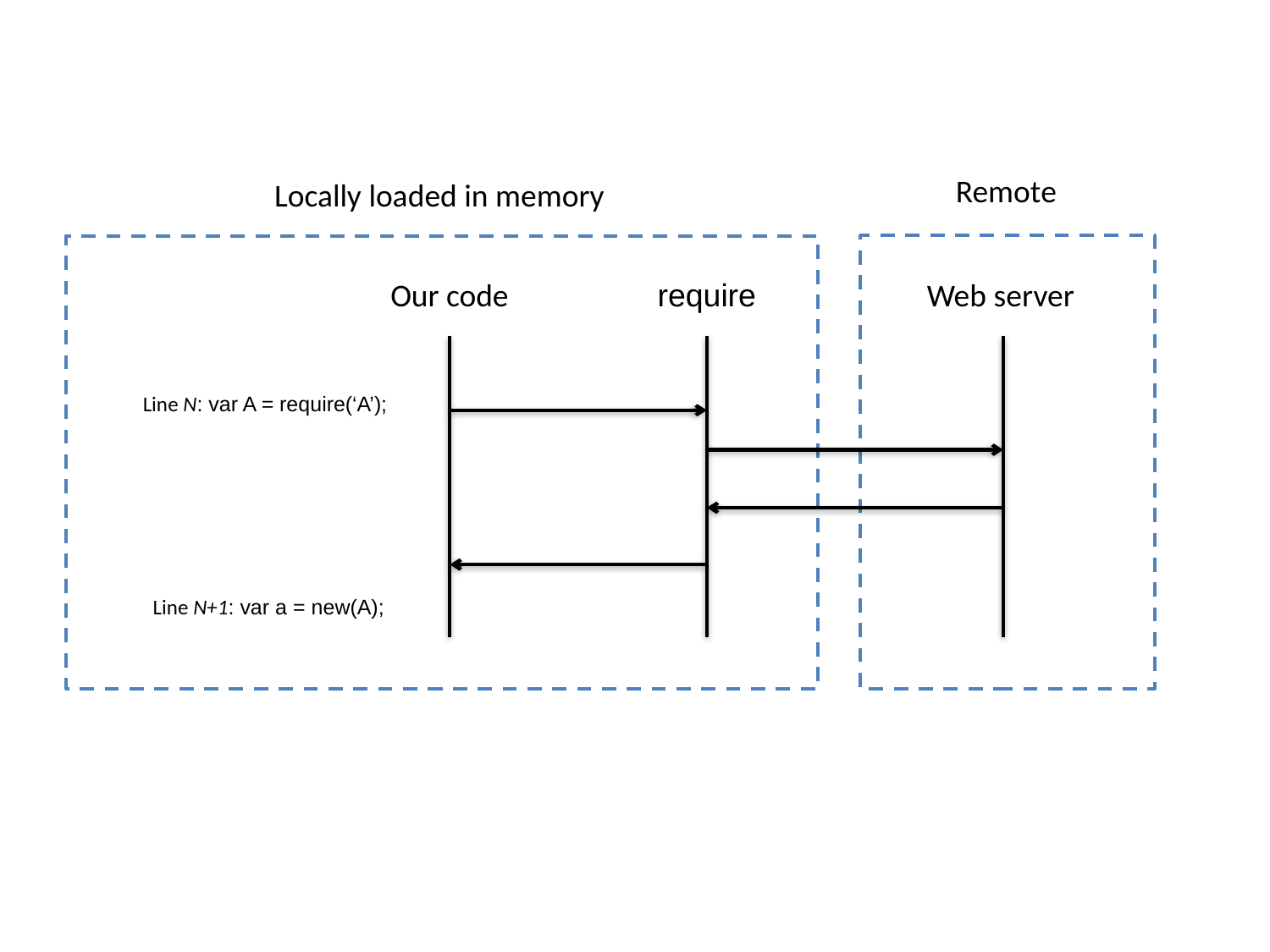

Remote
Locally loaded in memory

Our code
require
Web server
Line N: var A = require(‘A’);
Line N+1: var a = new(A);